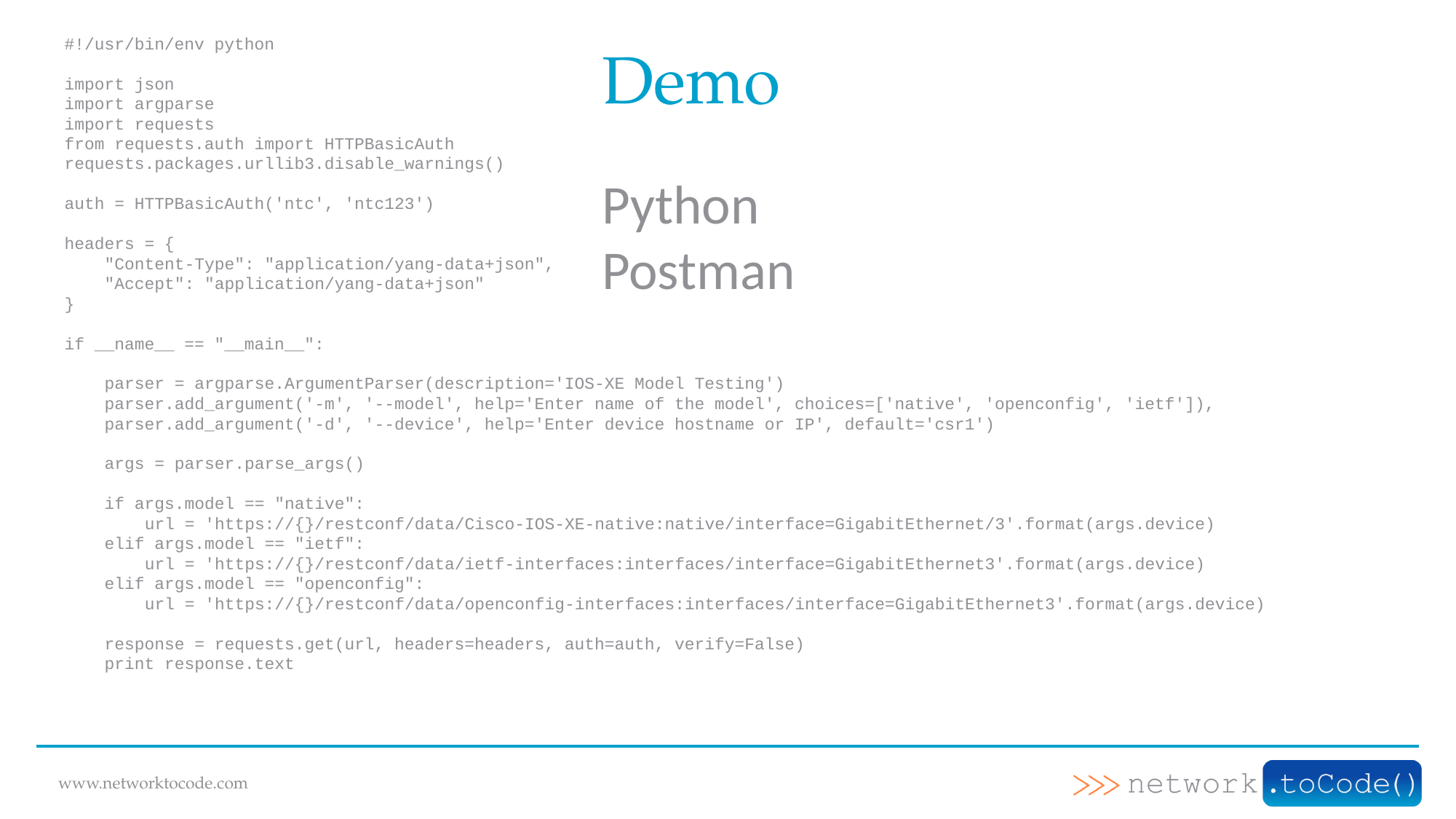

# Demo
#!/usr/bin/env python

import json
import argparse
import requests
from requests.auth import HTTPBasicAuth
requests.packages.urllib3.disable_warnings()

auth = HTTPBasicAuth('ntc', 'ntc123')

headers = {
    "Content-Type": "application/yang-data+json",
    "Accept": "application/yang-data+json"
}

if __name__ == "__main__":

    parser = argparse.ArgumentParser(description='IOS-XE Model Testing')
    parser.add_argument('-m', '--model', help='Enter name of the model', choices=['native', 'openconfig', 'ietf']),
    parser.add_argument('-d', '--device', help='Enter device hostname or IP', default='csr1')

    args = parser.parse_args()

    if args.model == "native":
        url = 'https://{}/restconf/data/Cisco-IOS-XE-native:native/interface=GigabitEthernet/3'.format(args.device)
    elif args.model == "ietf":
        url = 'https://{}/restconf/data/ietf-interfaces:interfaces/interface=GigabitEthernet3'.format(args.device)
    elif args.model == "openconfig":
        url = 'https://{}/restconf/data/openconfig-interfaces:interfaces/interface=GigabitEthernet3'.format(args.device)

    response = requests.get(url, headers=headers, auth=auth, verify=False)
    print response.text

Python
Postman